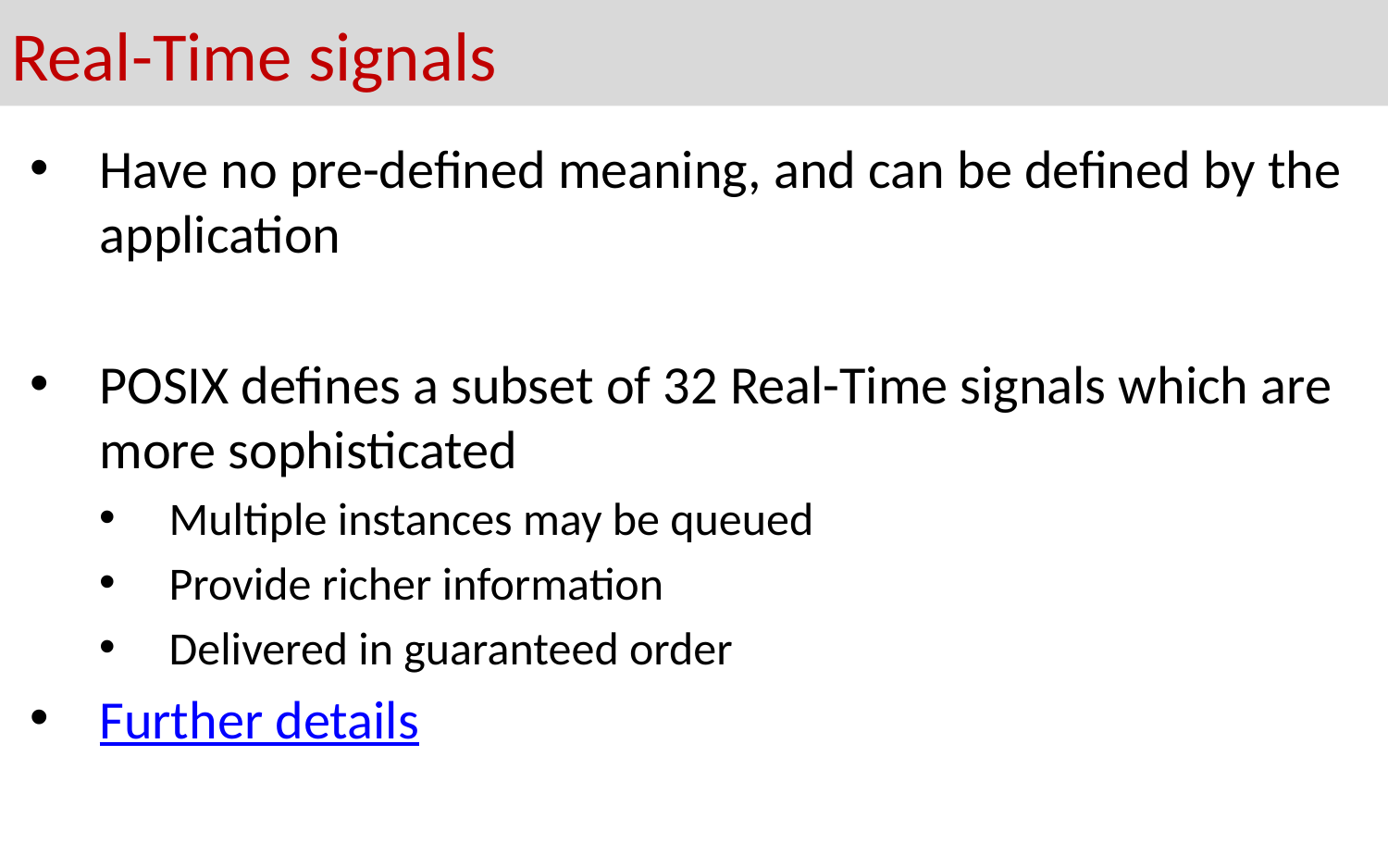

# Real-Time signals
Have no pre-defined meaning, and can be defined by the application

POSIX defines a subset of 32 Real-Time signals which are more sophisticated
Multiple instances may be queued
Provide richer information
Delivered in guaranteed order
Further details